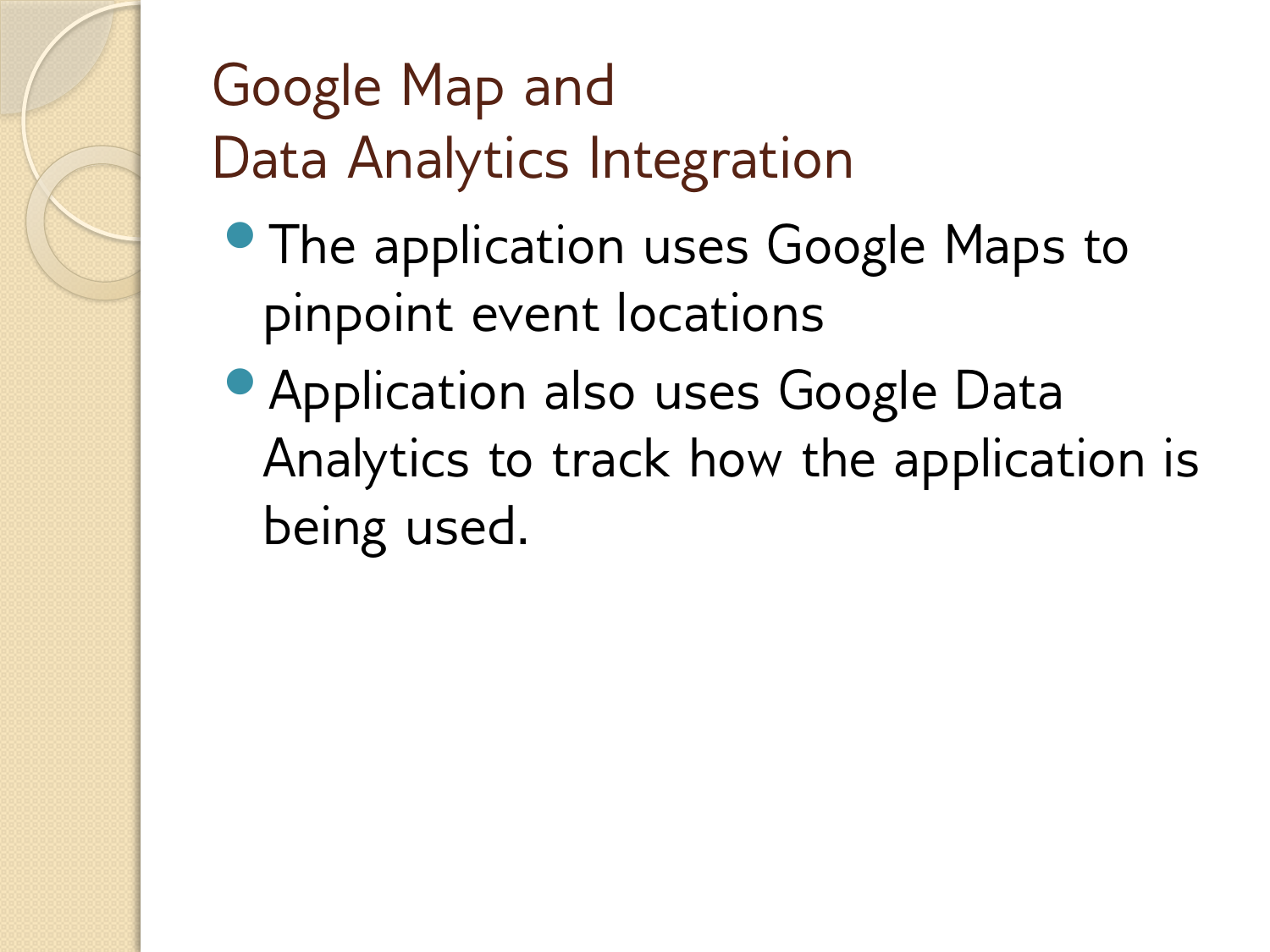

# Google Map and Data Analytics Integration
The application uses Google Maps to pinpoint event locations
Application also uses Google Data
Analytics to track how the application is being used.